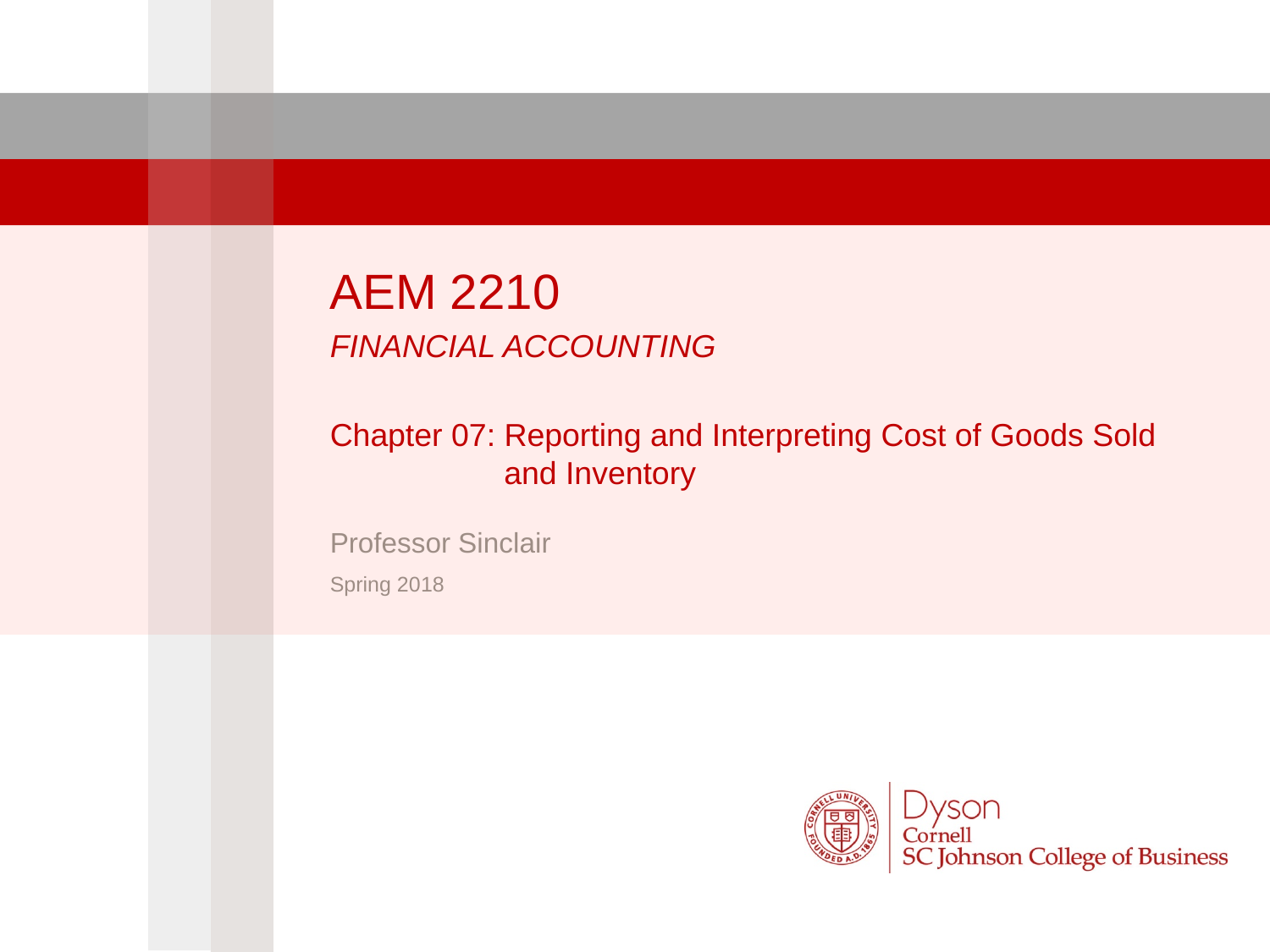

AEM 2210
Financial Accounting

Chapter 07: Reporting and Interpreting Cost of Goods Sold and Inventory

Professor Sinclair
Spring 2018